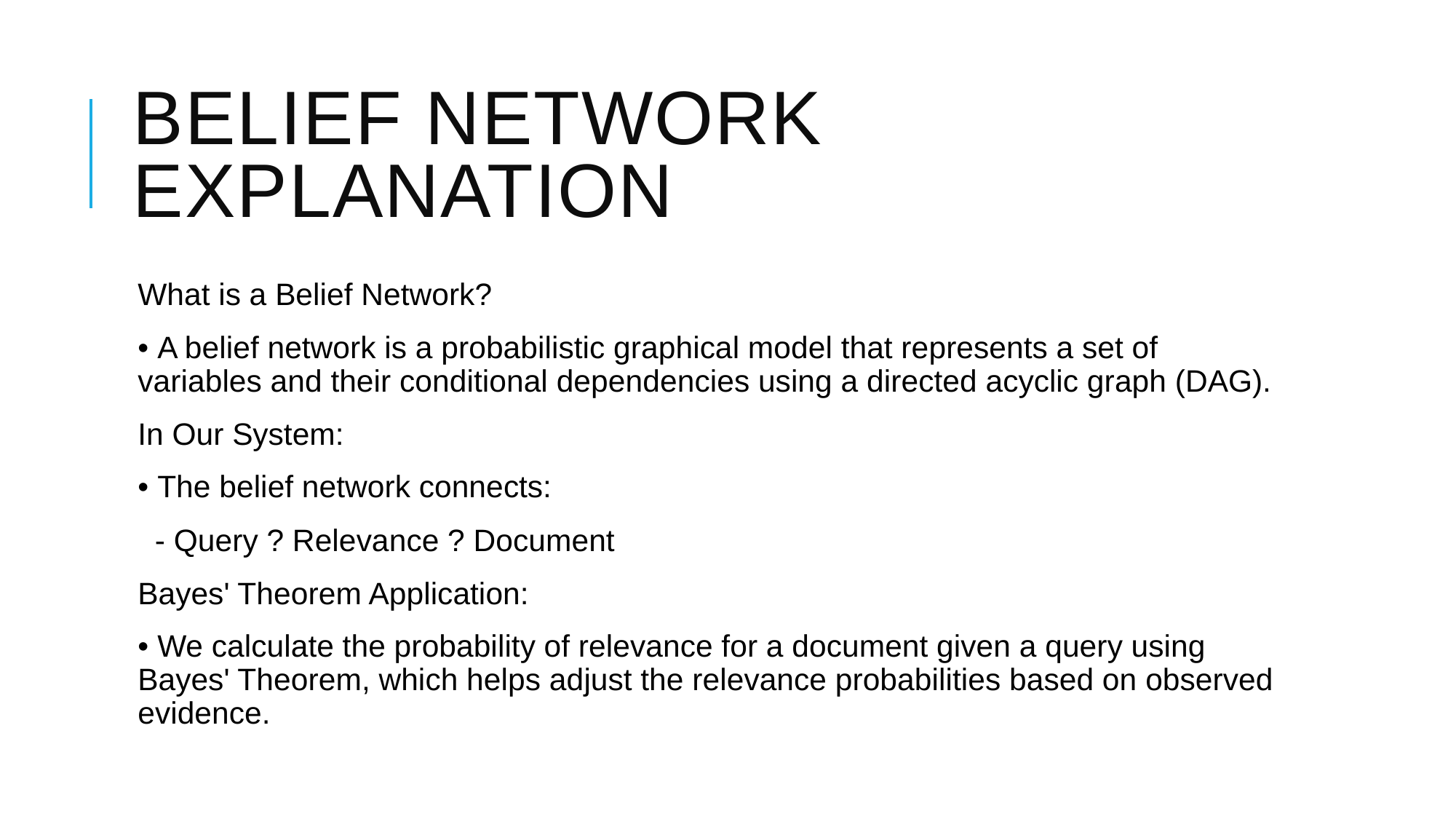

# Belief Network Explanation
What is a Belief Network?
• A belief network is a probabilistic graphical model that represents a set of variables and their conditional dependencies using a directed acyclic graph (DAG).
In Our System:
• The belief network connects:
  - Query ? Relevance ? Document
Bayes' Theorem Application:
• We calculate the probability of relevance for a document given a query using Bayes' Theorem, which helps adjust the relevance probabilities based on observed evidence.